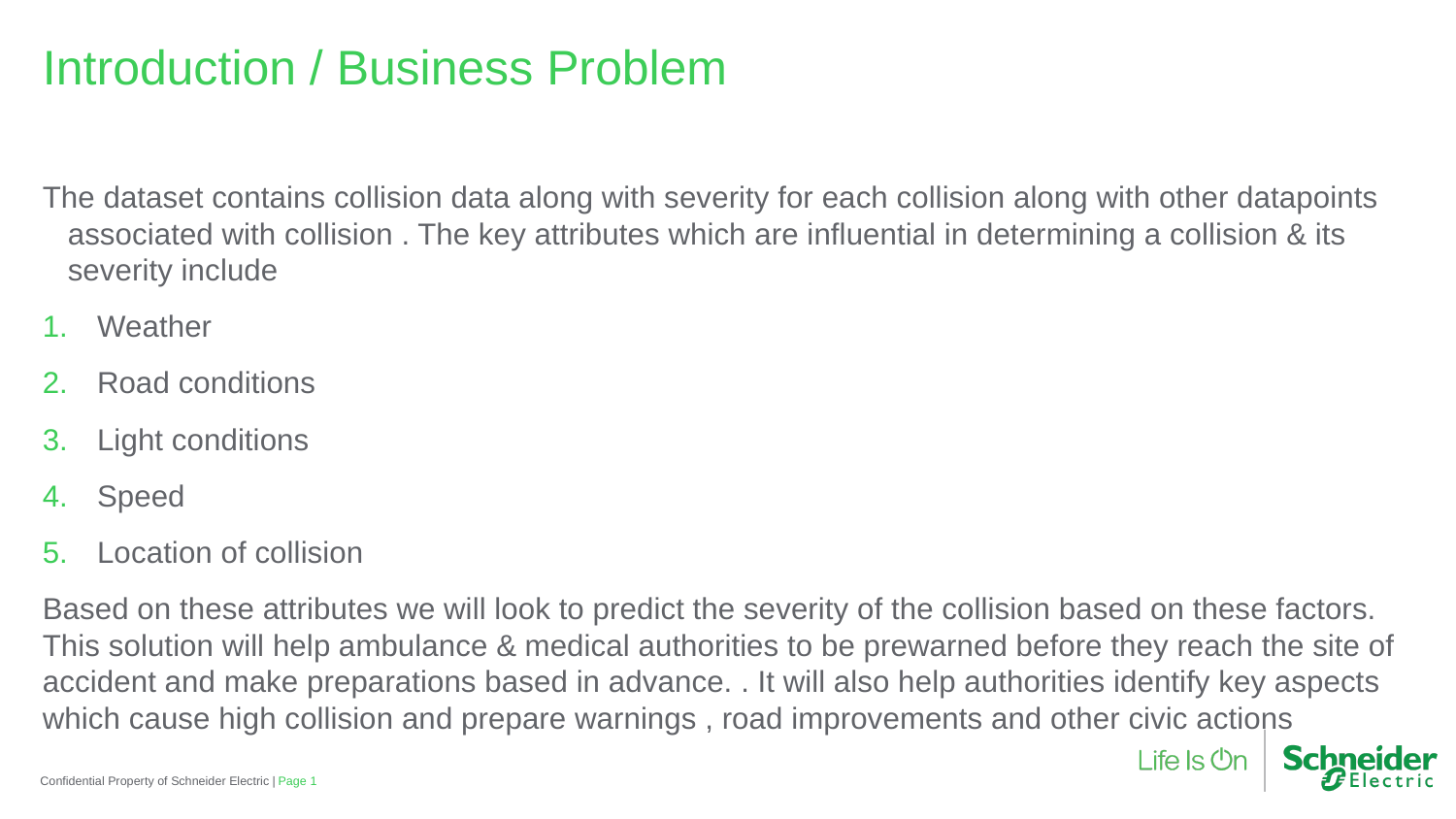

Introduction / Business Problem

The dataset contains collision data along with severity for each collision along with other datapoints associated with collision . The key attributes which are influential in determining a collision & its severity include
Weather
Road conditions
Light conditions
Speed
Location of collision
Based on these attributes we will look to predict the severity of the collision based on these factors. This solution will help ambulance & medical authorities to be prewarned before they reach the site of accident and make preparations based in advance. . It will also help authorities identify key aspects which cause high collision and prepare warnings , road improvements and other civic actions

.

Confidential Property of Schneider Electric |
Page 1